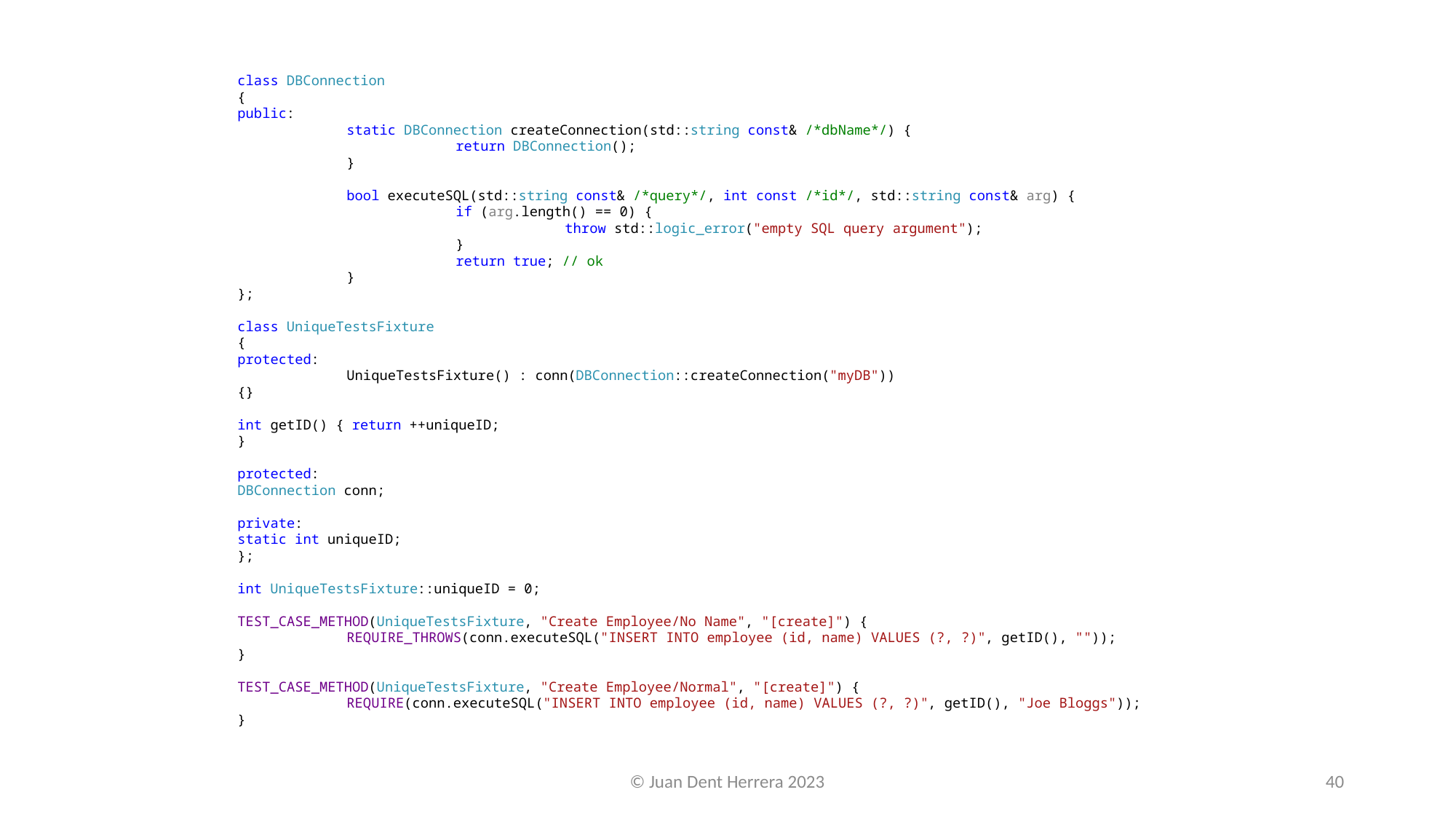

class DBConnection
{
public:
	static DBConnection createConnection(std::string const& /*dbName*/) {
		return DBConnection();
	}

	bool executeSQL(std::string const& /*query*/, int const /*id*/, std::string const& arg) {
		if (arg.length() == 0) {
			throw std::logic_error("empty SQL query argument");
		}
		return true; // ok
	}
};

class UniqueTestsFixture
{
protected:
	UniqueTestsFixture() : conn(DBConnection::createConnection("myDB"))
{}

int getID() { return ++uniqueID;
}

protected:
DBConnection conn;

private:
static int uniqueID;
};

int UniqueTestsFixture::uniqueID = 0;

TEST_CASE_METHOD(UniqueTestsFixture, "Create Employee/No Name", "[create]") {
	REQUIRE_THROWS(conn.executeSQL("INSERT INTO employee (id, name) VALUES (?, ?)", getID(), ""));
}

TEST_CASE_METHOD(UniqueTestsFixture, "Create Employee/Normal", "[create]") {
	REQUIRE(conn.executeSQL("INSERT INTO employee (id, name) VALUES (?, ?)", getID(), "Joe Bloggs"));
}
© Juan Dent Herrera 2023
40